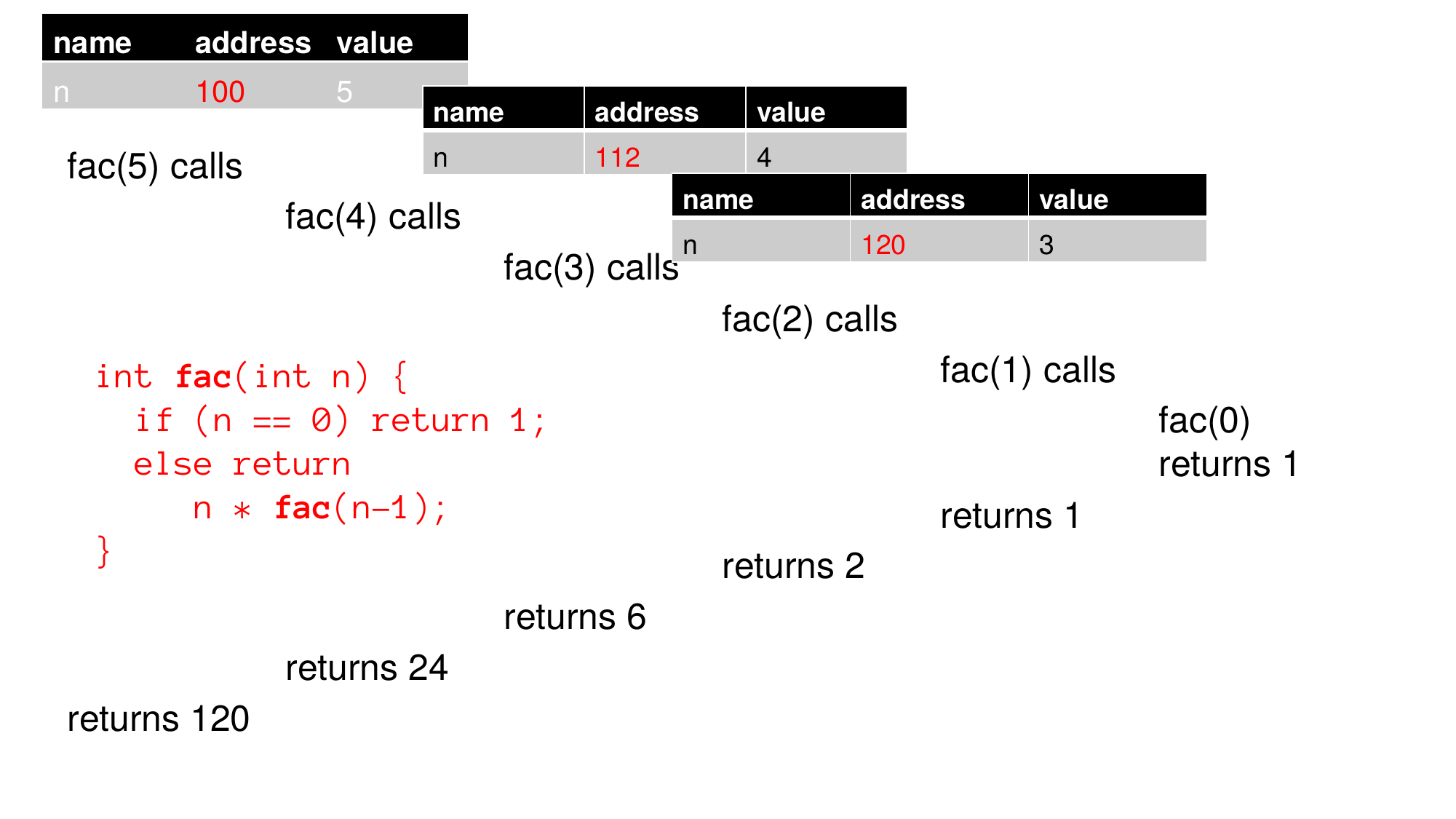

| name | address | value |
| --- | --- | --- |
| n | 100 | 5 |
| name | address | value |
| --- | --- | --- |
| n | 112 | 4 |
fac(5) calls
		fac(4) calls
				fac(3) calls
						fac(2) calls
								fac(1) calls
										fac(0) 												returns 1
								returns 1
						returns 2
				returns 6
		returns 24
returns 120
| name | address | value |
| --- | --- | --- |
| n | 120 | 3 |
int fac(int n) {
  if (n == 0) return 1;
  else return
     n * fac(n-1);
}